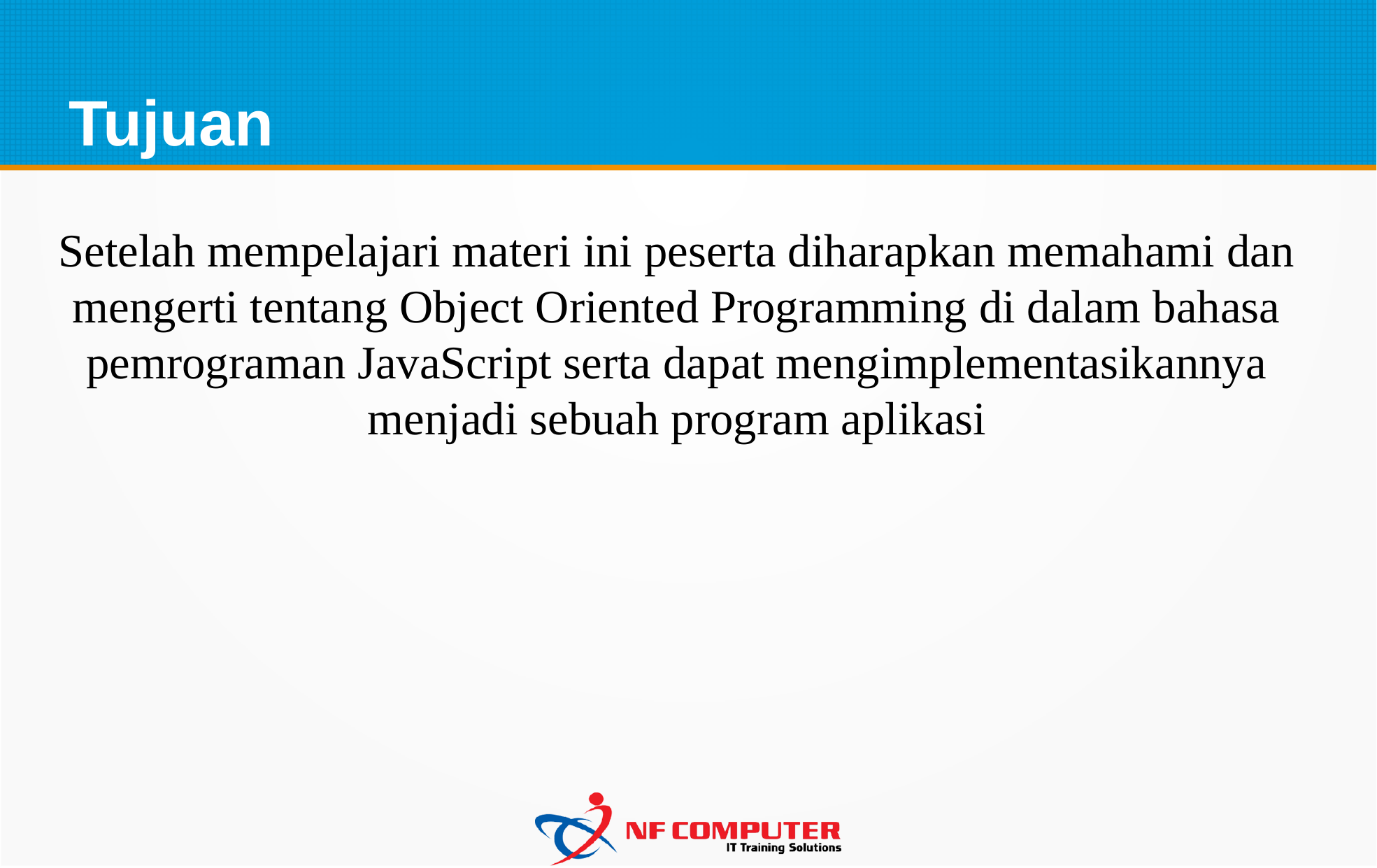

Tujuan
Setelah mempelajari materi ini peserta diharapkan memahami dan mengerti tentang Object Oriented Programming di dalam bahasa pemrograman JavaScript serta dapat mengimplementasikannya menjadi sebuah program aplikasi